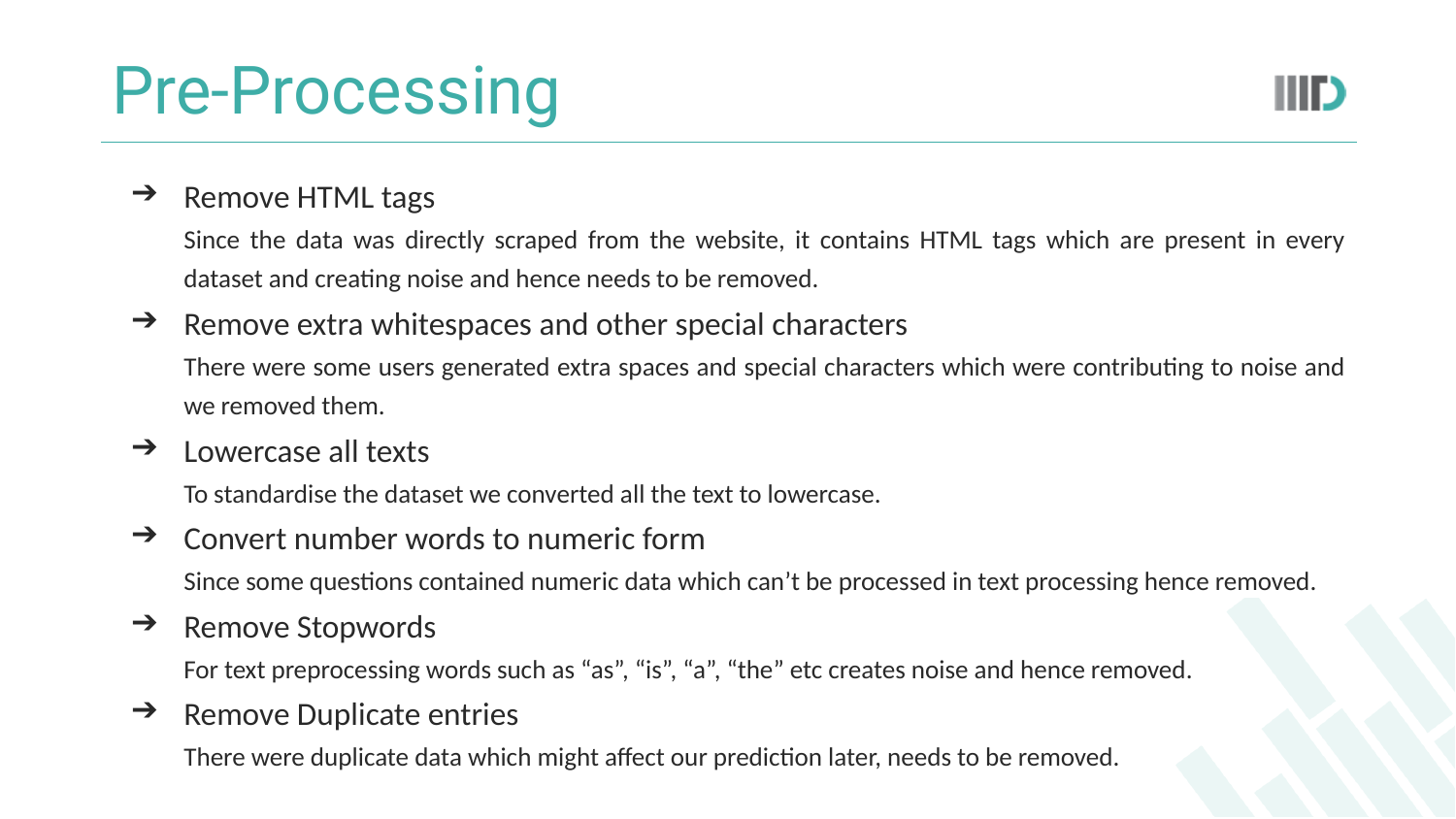

# Pre-Processing
Remove HTML tags
Since the data was directly scraped from the website, it contains HTML tags which are present in every dataset and creating noise and hence needs to be removed.
Remove extra whitespaces and other special characters
There were some users generated extra spaces and special characters which were contributing to noise and we removed them.
Lowercase all texts
To standardise the dataset we converted all the text to lowercase.
Convert number words to numeric form
Since some questions contained numeric data which can’t be processed in text processing hence removed.
Remove Stopwords
For text preprocessing words such as “as”, “is”, “a”, “the” etc creates noise and hence removed.
Remove Duplicate entries
There were duplicate data which might affect our prediction later, needs to be removed.